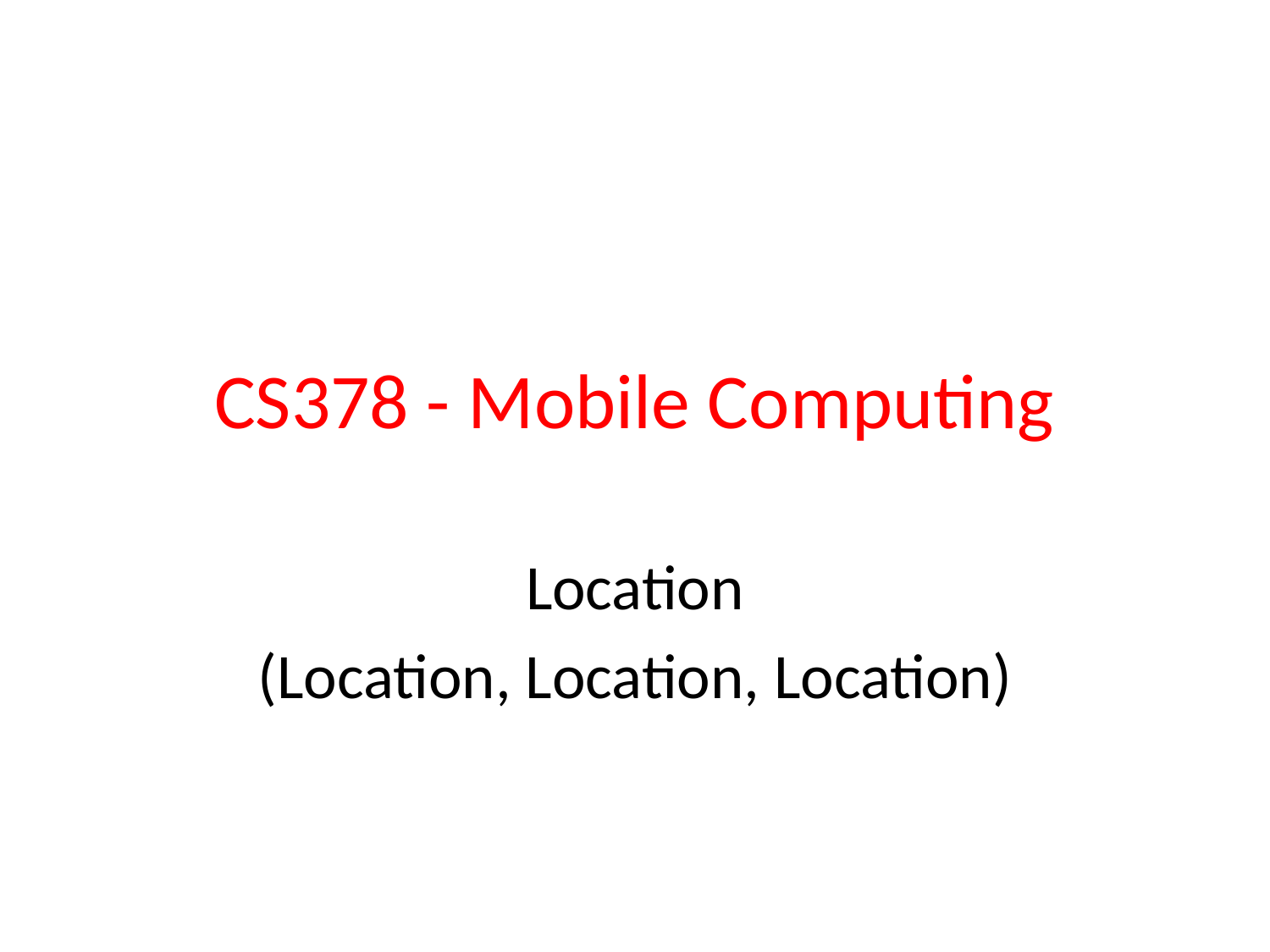

# CS378 - Mobile Computing
Location
(Location, Location, Location)